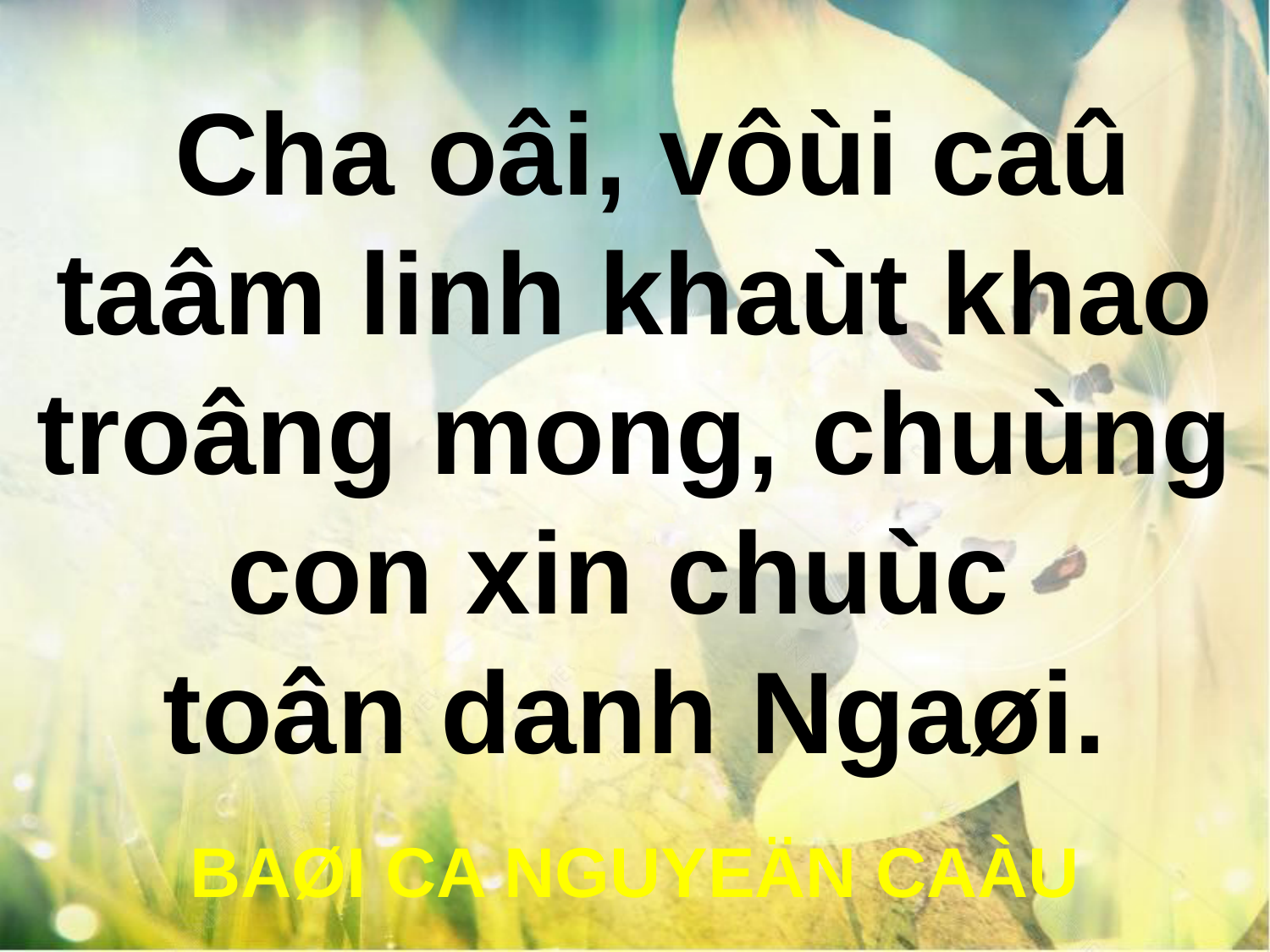

Cha oâi, vôùi caû taâm linh khaùt khao troâng mong, chuùng con xin chuùc
toân danh Ngaøi.
BAØI CA NGUYEÄN CAÀU